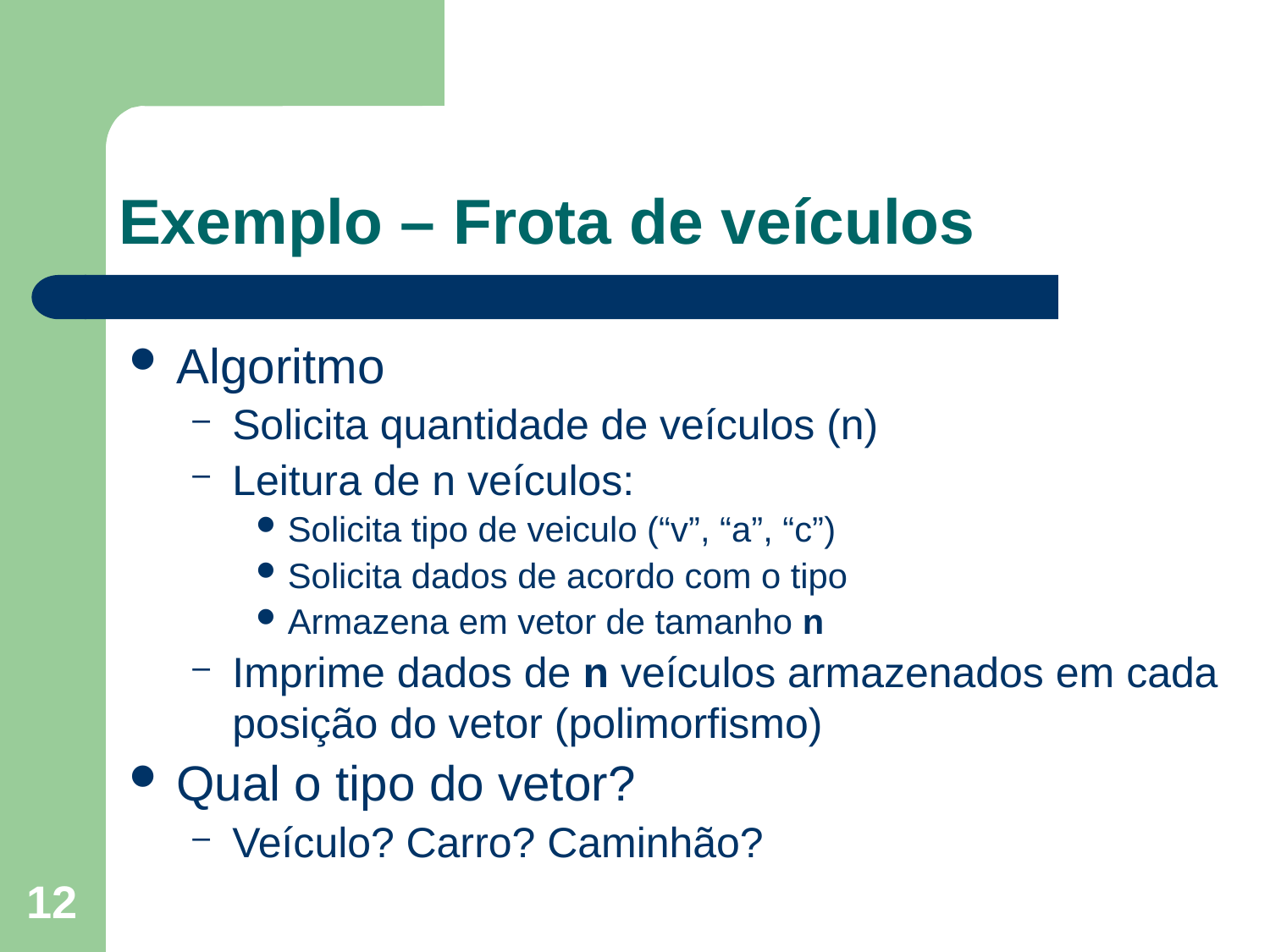

# Exemplo – Frota de veículos
Algoritmo
Solicita quantidade de veículos (n)
Leitura de n veículos:
Solicita tipo de veiculo (“v”, “a”, “c”)
Solicita dados de acordo com o tipo
Armazena em vetor de tamanho n
Imprime dados de n veículos armazenados em cada posição do vetor (polimorfismo)
Qual o tipo do vetor?
Veículo? Carro? Caminhão?
12